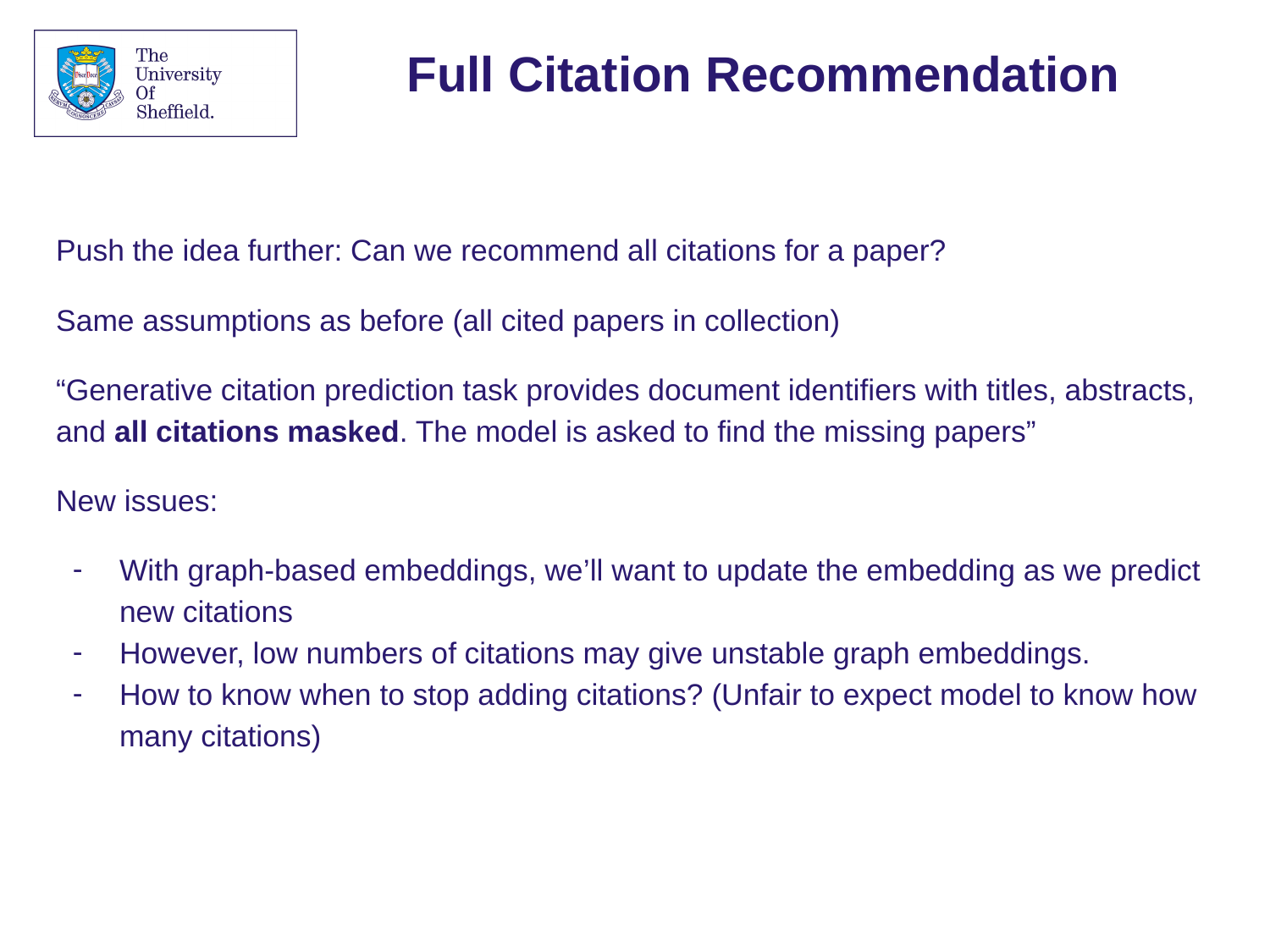

# Full Citation Recommendation

Push the idea further: Can we recommend all citations for a paper?
Same assumptions as before (all cited papers in collection)
“Generative citation prediction task provides document identifiers with titles, abstracts, and all citations masked. The model is asked to find the missing papers”
New issues:
With graph-based embeddings, we’ll want to update the embedding as we predict new citations
However, low numbers of citations may give unstable graph embeddings.
How to know when to stop adding citations? (Unfair to expect model to know how many citations)